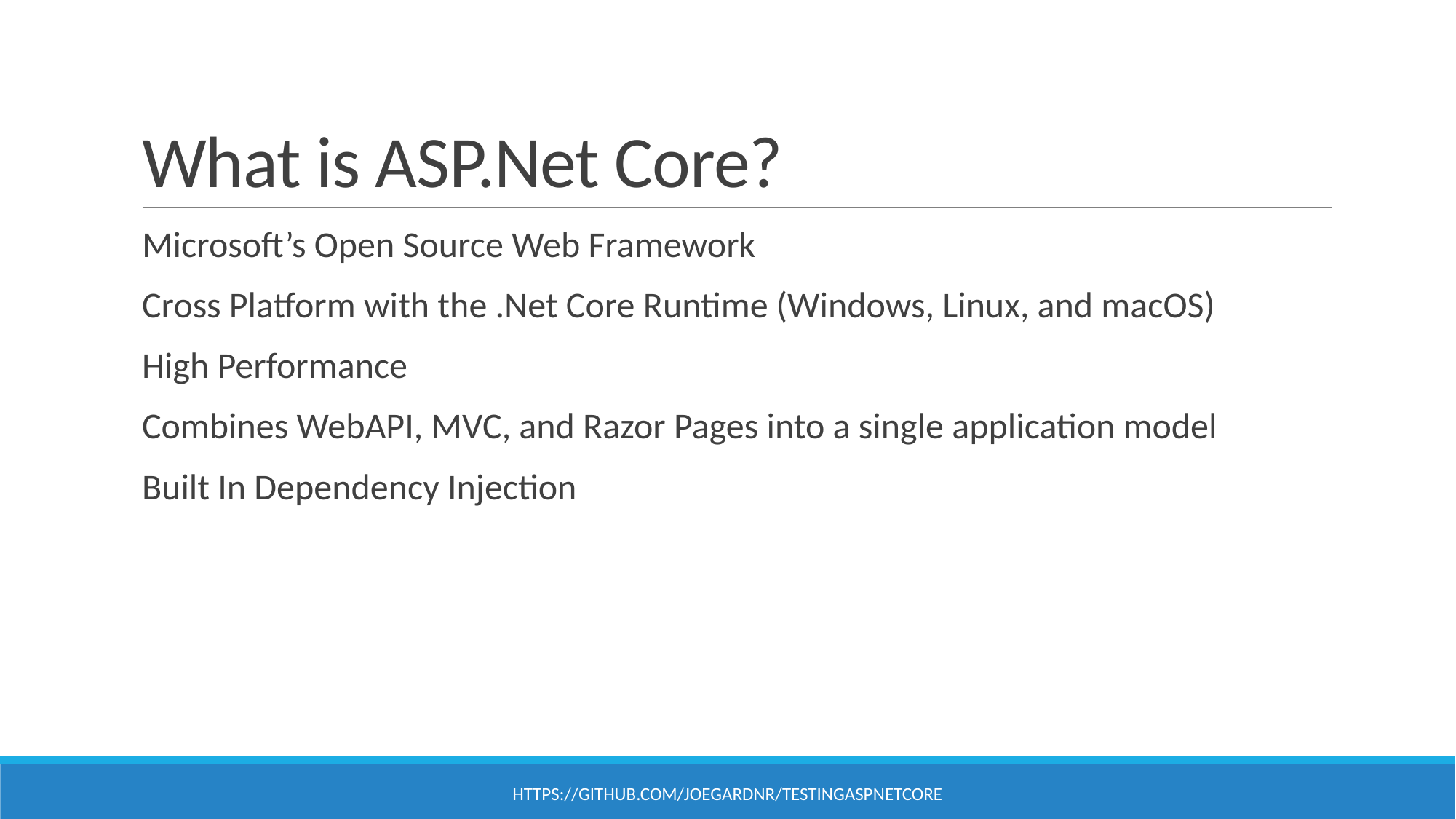

# What is ASP.Net Core?
Microsoft’s Open Source Web Framework
Cross Platform with the .Net Core Runtime (Windows, Linux, and macOS)
High Performance
Combines WebAPI, MVC, and Razor Pages into a single application model
Built In Dependency Injection

https://github.com/joegardnr/TestingAspNetCore